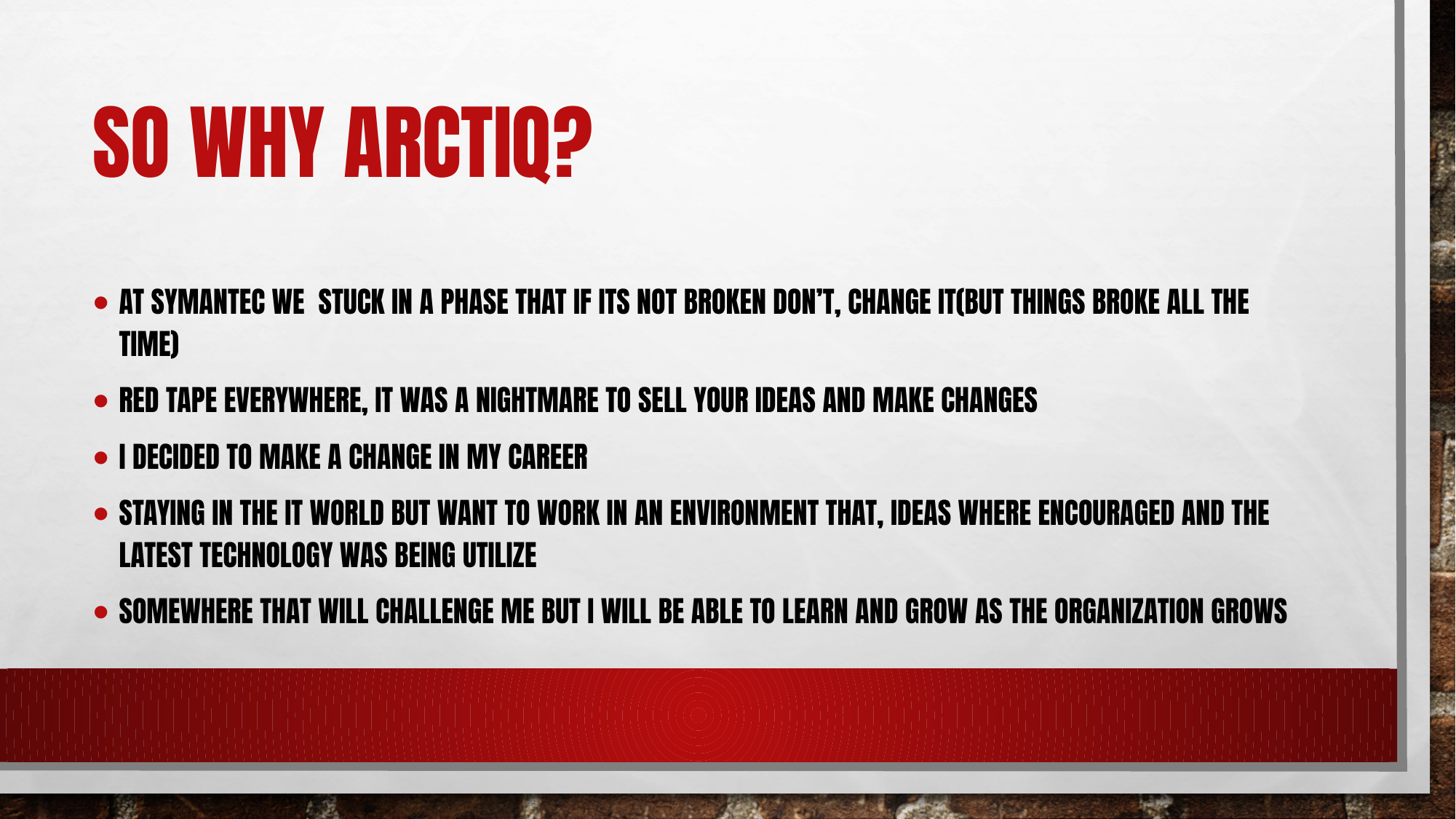

# So Why Arctiq?
At Symantec we  stuck in a phase that if its not broken don’t, change it(but things broke all the time)
Red Tape everywhere, it was a nightmare to sell your ideas and make changes
I decided to make a change in my career
Staying in the it world but want to work in an environment that, ideas where encouraged and the latest technology was being utilize
Somewhere that will challenge me but I will be able to learn and grow as the organization grows